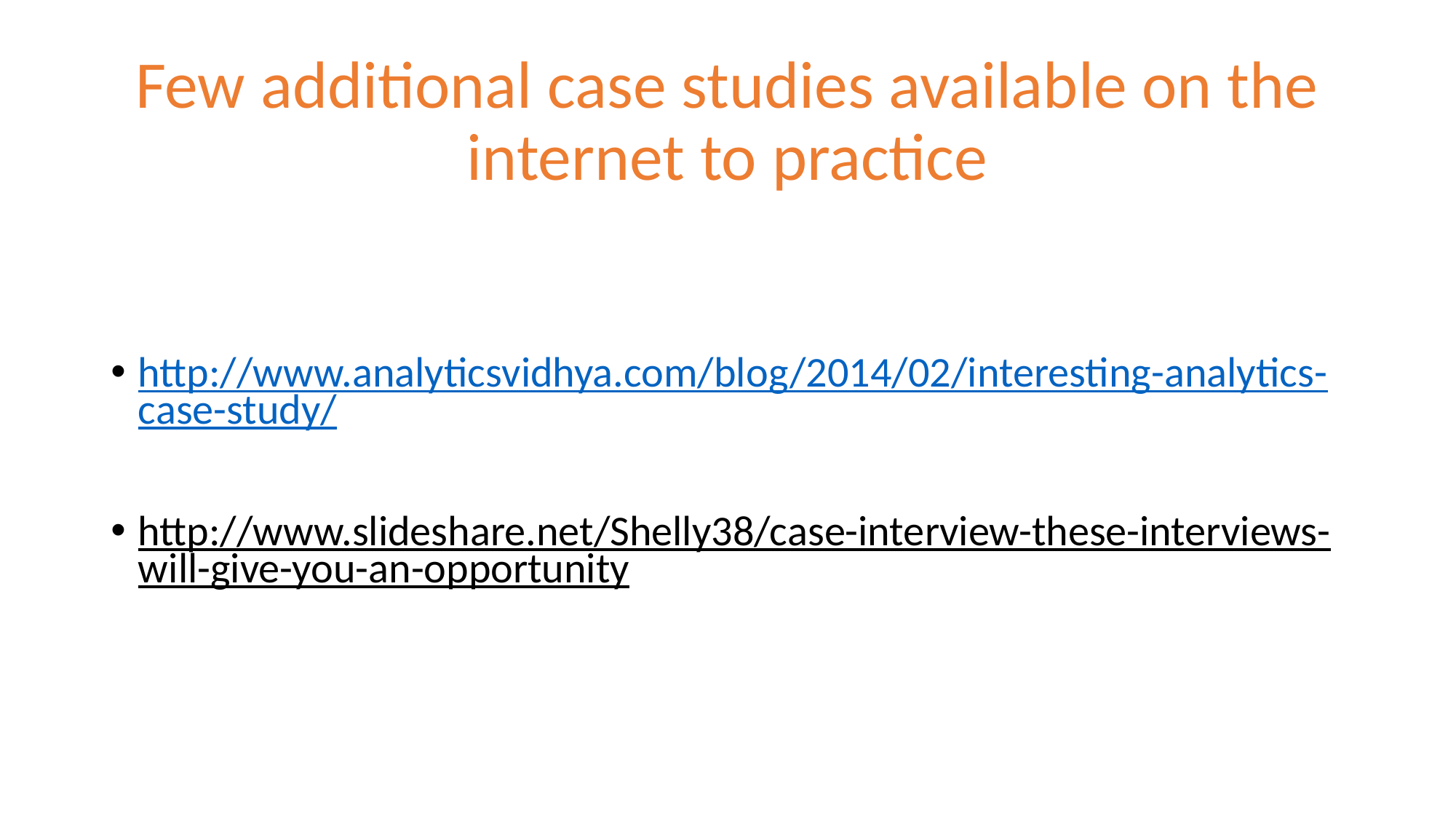

# Few additional case studies available on the internet to practice

http://www.analyticsvidhya.com/blog/2014/02/interesting-analytics-case-study/

http://www.slideshare.net/Shelly38/case-interview-these-interviews-will-give-you-an-opportunity